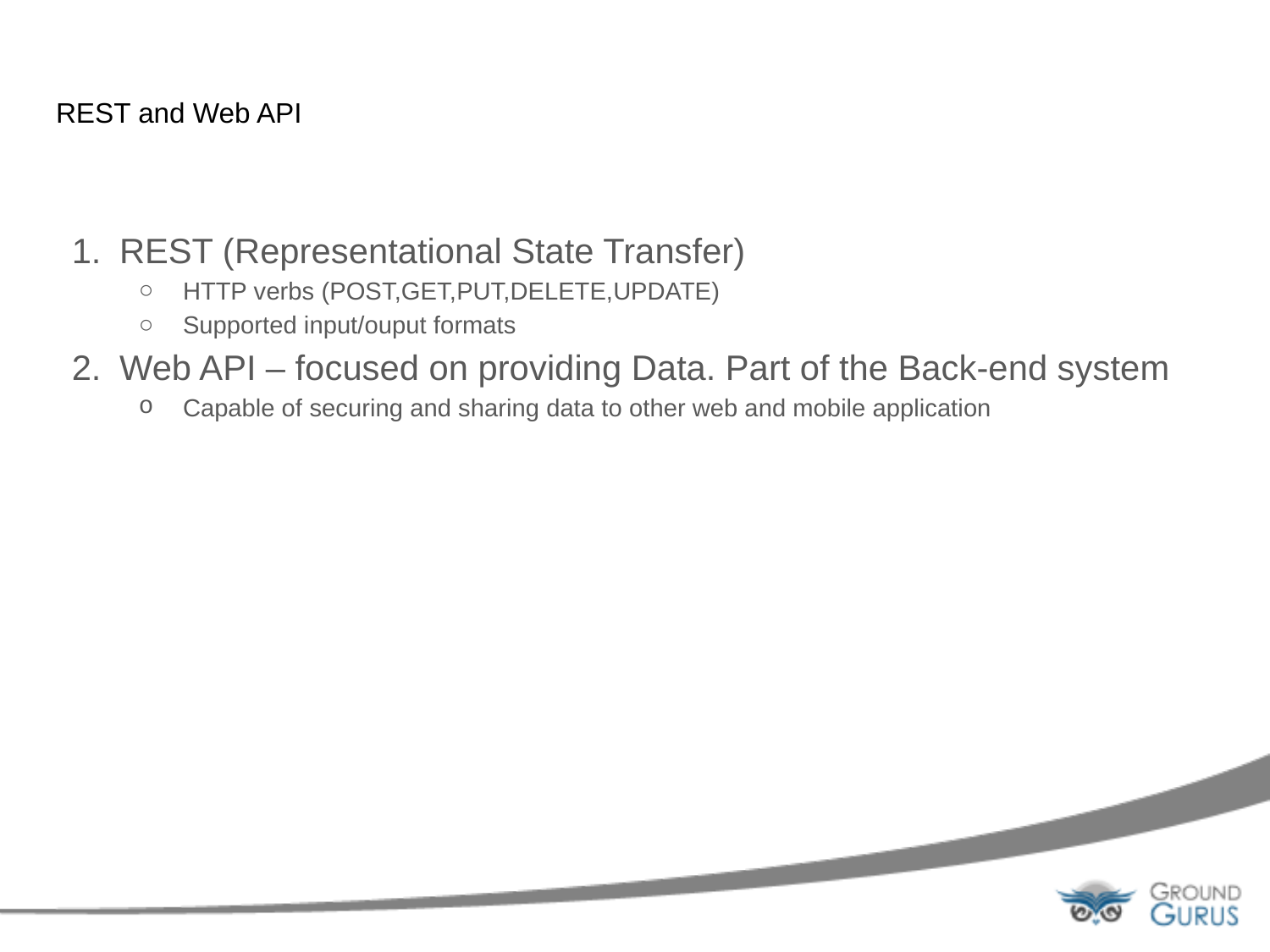

# REST and Web API
REST (Representational State Transfer)
HTTP verbs (POST,GET,PUT,DELETE,UPDATE)
Supported input/ouput formats
Web API – focused on providing Data. Part of the Back-end system
Capable of securing and sharing data to other web and mobile application